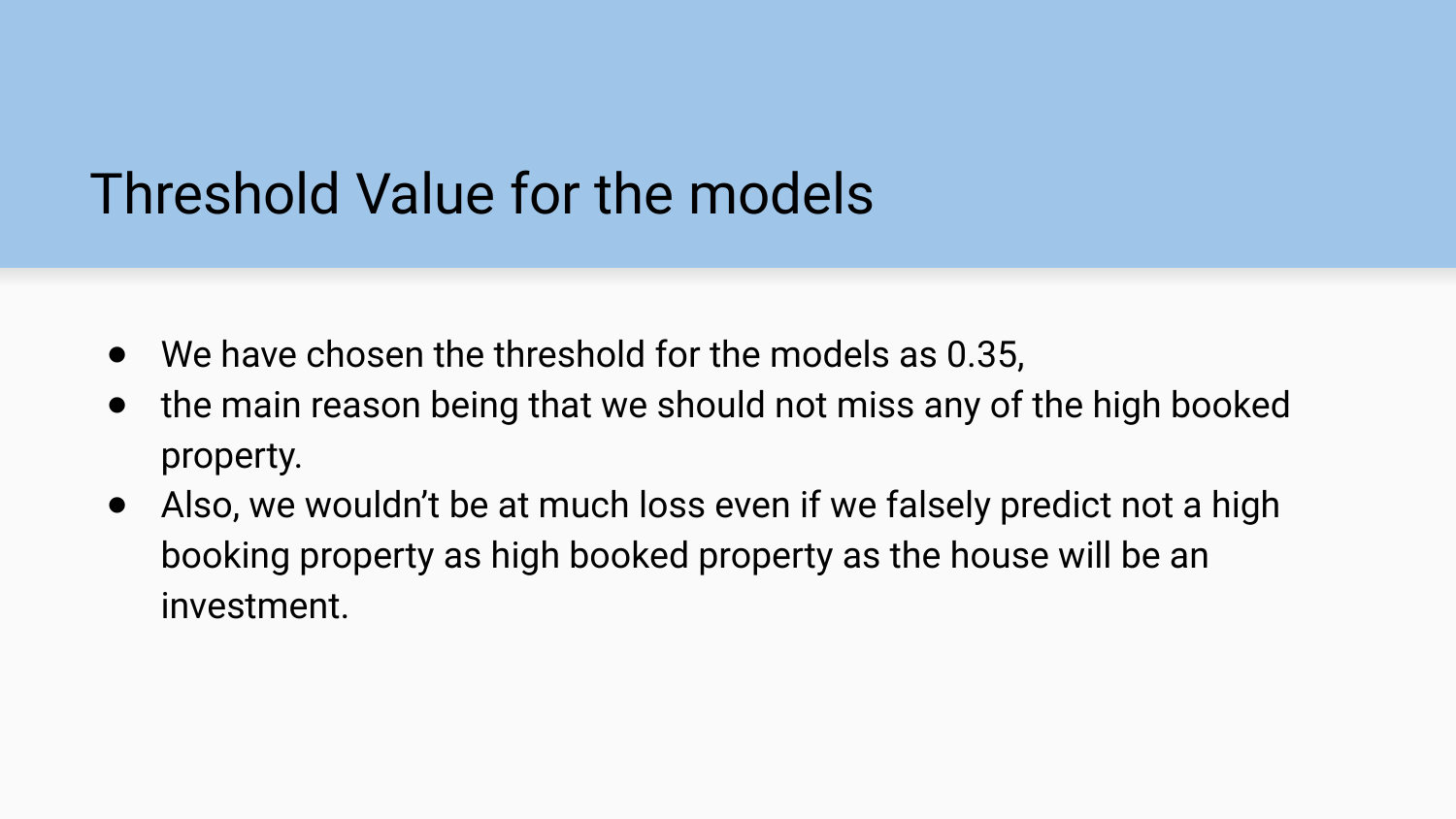

# Threshold Value for the models
We have chosen the threshold for the models as 0.35,
the main reason being that we should not miss any of the high booked property.
Also, we wouldn’t be at much loss even if we falsely predict not a high booking property as high booked property as the house will be an investment.